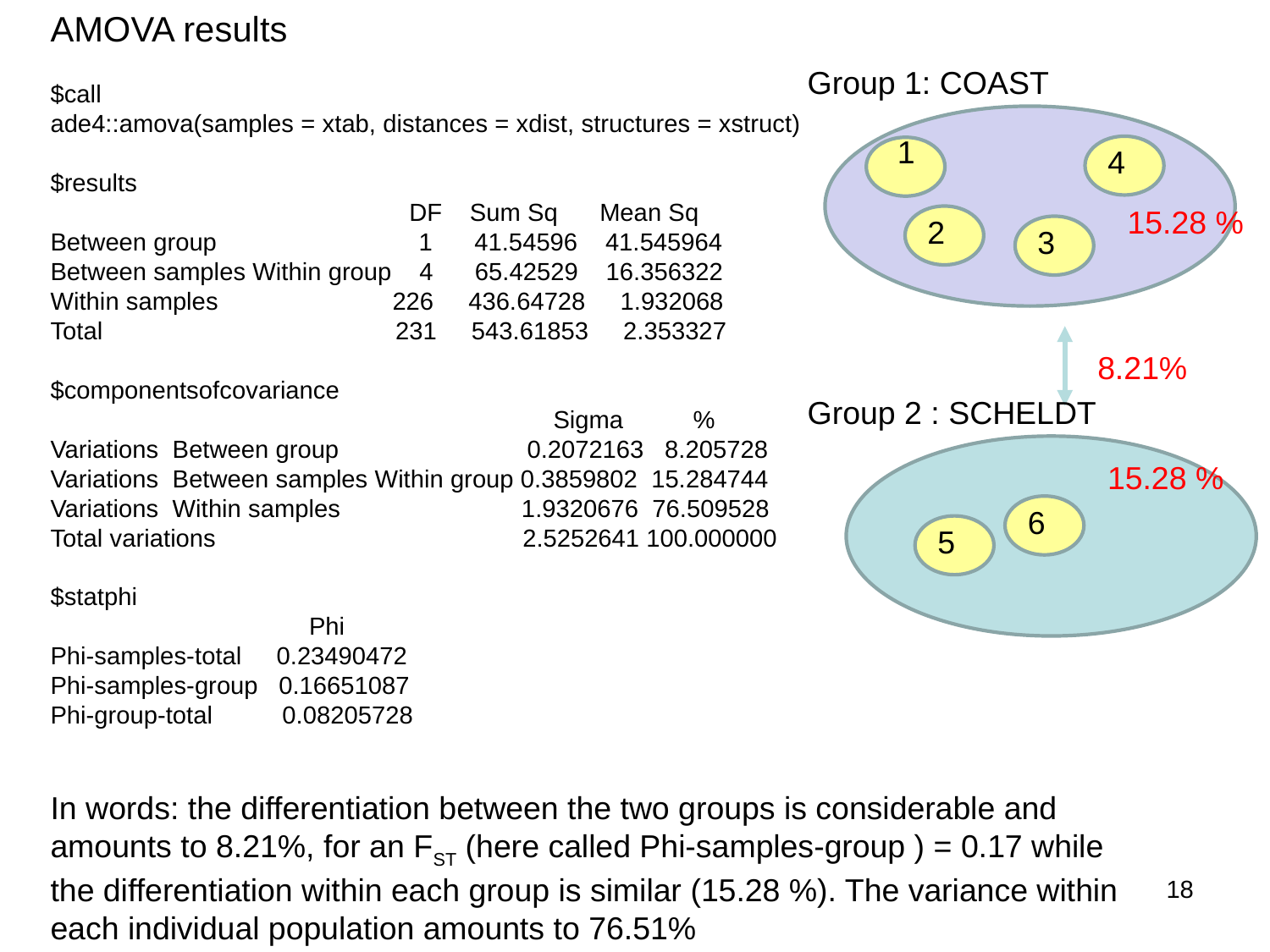

AMOVA results

$call
ade4::amova(samples = xtab, distances = xdist, structures = xstruct)

$results
                              	               DF    Sum Sq      Mean Sq
Between group                             1      41.54596    41.545964
Between samples Within group    4      65.42529    16.356322
Within samples                         226     436.64728     1.932068
Total                                          231     543.61853     2.353327

$componentsofcovariance
                                                                        Sigma          %
Variations  Between group                           0.2072163   8.205728
Variations  Between samples Within group 0.3859802  15.284744
Variations  Within samples                          1.9320676  76.509528
Total variations                                            2.5252641 100.000000

$statphi
                                     Phi
Phi-samples-total     0.23490472
Phi-samples-group   0.16651087
Phi-group-total          0.08205728

In words: the differentiation between the two groups is considerable and amounts to 8.21%, for an FST (here called Phi-samples-group ) = 0.17 while the differentiation within each group is similar (15.28 %). The variance within each individual population amounts to 76.51%
Group 1: COAST

1

4

15.28 %

2

3
8.21%
Group 2 : SCHELDT

15.28 %

6

5
18